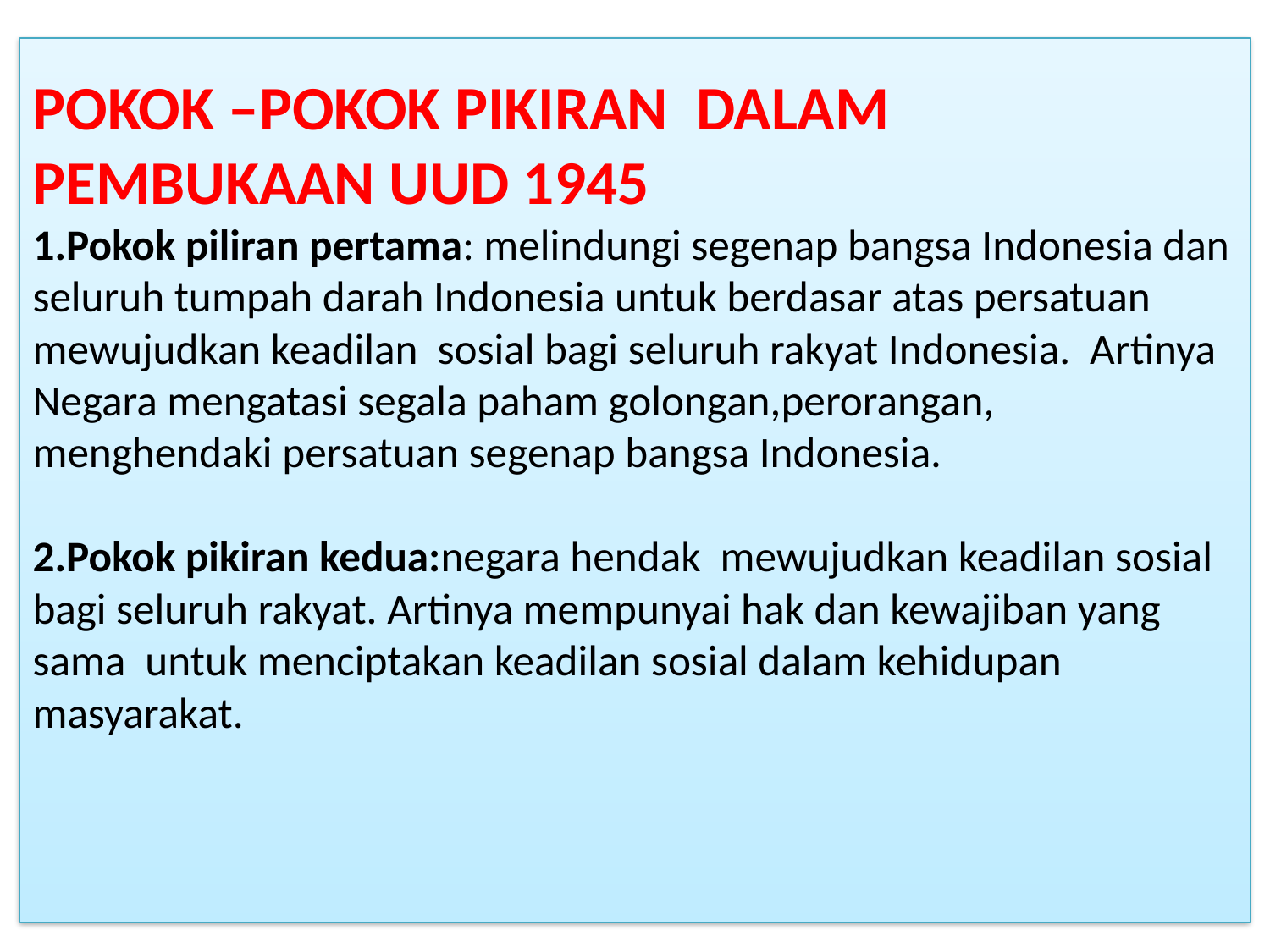

# POKOK –POKOK PIKIRAN  DALAM PEMBUKAAN UUD 1945 1.Pokok piliran pertama: melindungi segenap bangsa Indonesia dan seluruh tumpah darah Indonesia untuk berdasar atas persatuan  mewujudkan keadilan  sosial bagi seluruh rakyat Indonesia.  Artinya Negara mengatasi segala paham golongan,perorangan, menghendaki persatuan segenap bangsa Indonesia. 2.Pokok pikiran kedua:negara hendak  mewujudkan keadilan sosial  bagi seluruh rakyat. Artinya mempunyai hak dan kewajiban yang sama  untuk menciptakan keadilan sosial dalam kehidupan  masyarakat.